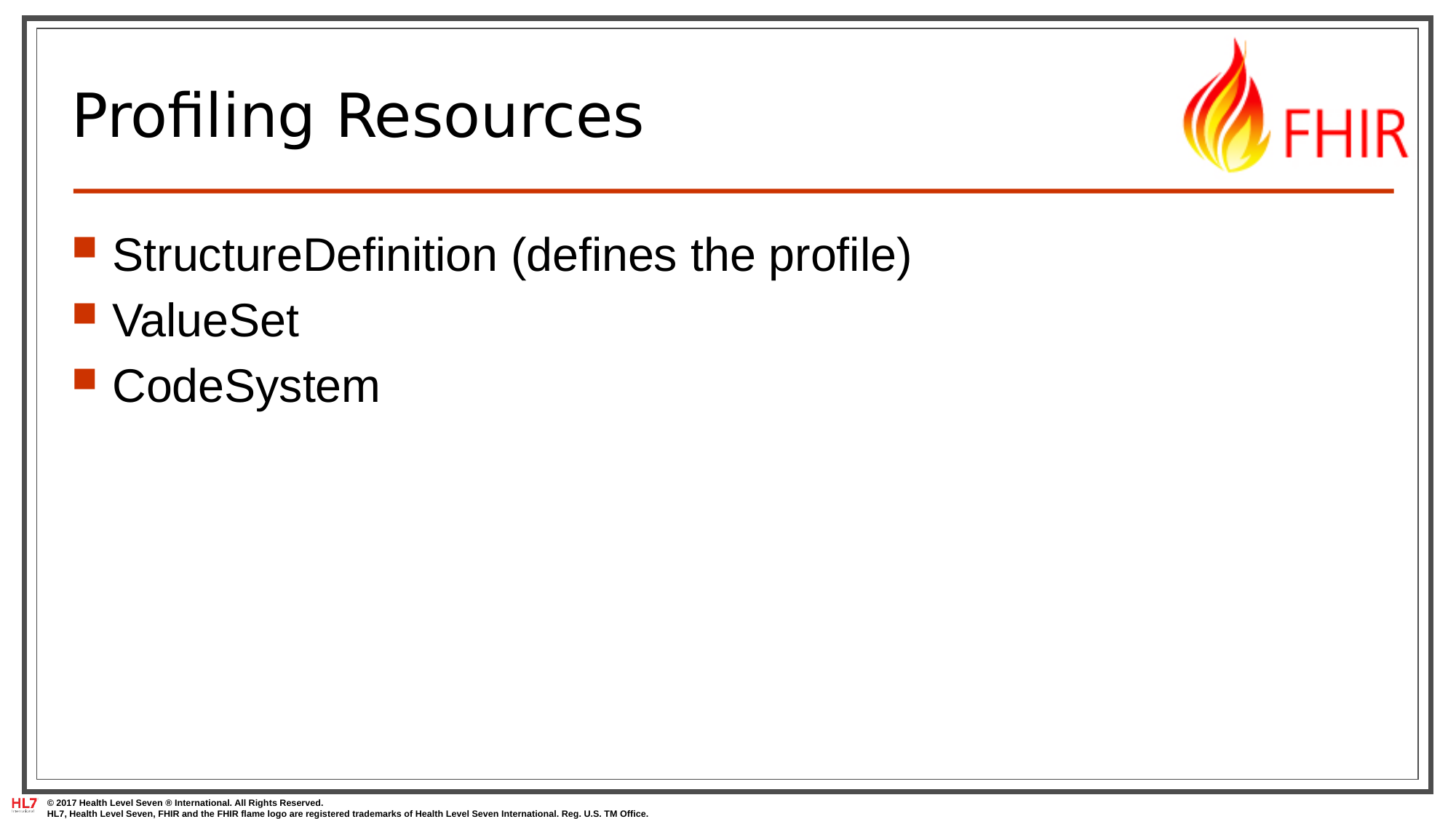

# Profiling Resources
StructureDefinition (defines the profile)
ValueSet
CodeSystem